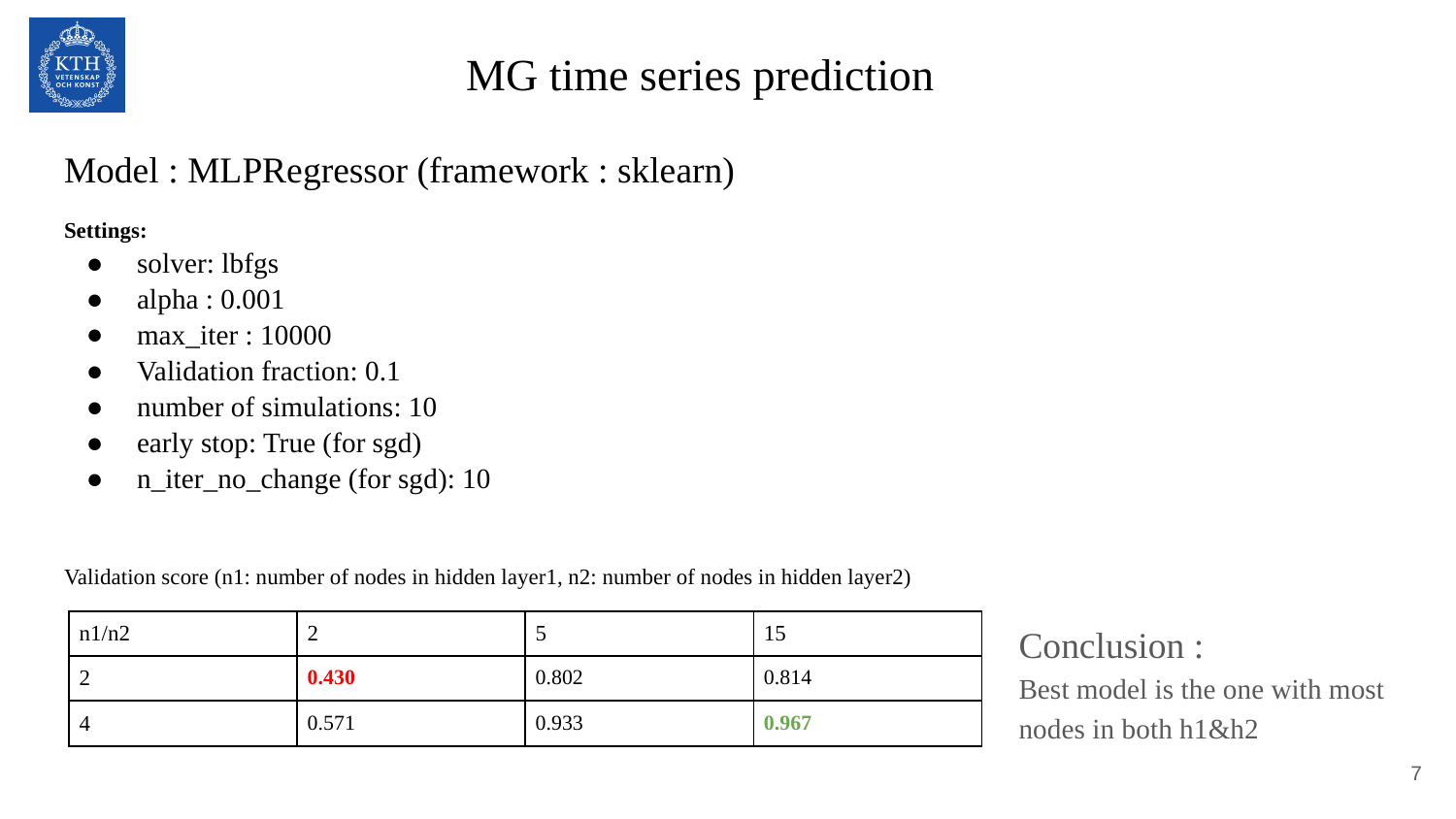

MG time series prediction
# Model : MLPRegressor (framework : sklearn)

Settings:
solver: lbfgs
alpha : 0.001
max_iter : 10000
Validation fraction: 0.1
number of simulations: 10
early stop: True (for sgd)
n_iter_no_change (for sgd): 10

Validation score (n1: number of nodes in hidden layer1, n2: number of nodes in hidden layer2)
Conclusion :
Best model is the one with most nodes in both h1&h2
| n1/n2 | 2 | 5 | 15 |
| --- | --- | --- | --- |
| 2 | 0.430 | 0.802 | 0.814 |
| 4 | 0.571 | 0.933 | 0.967 |
7